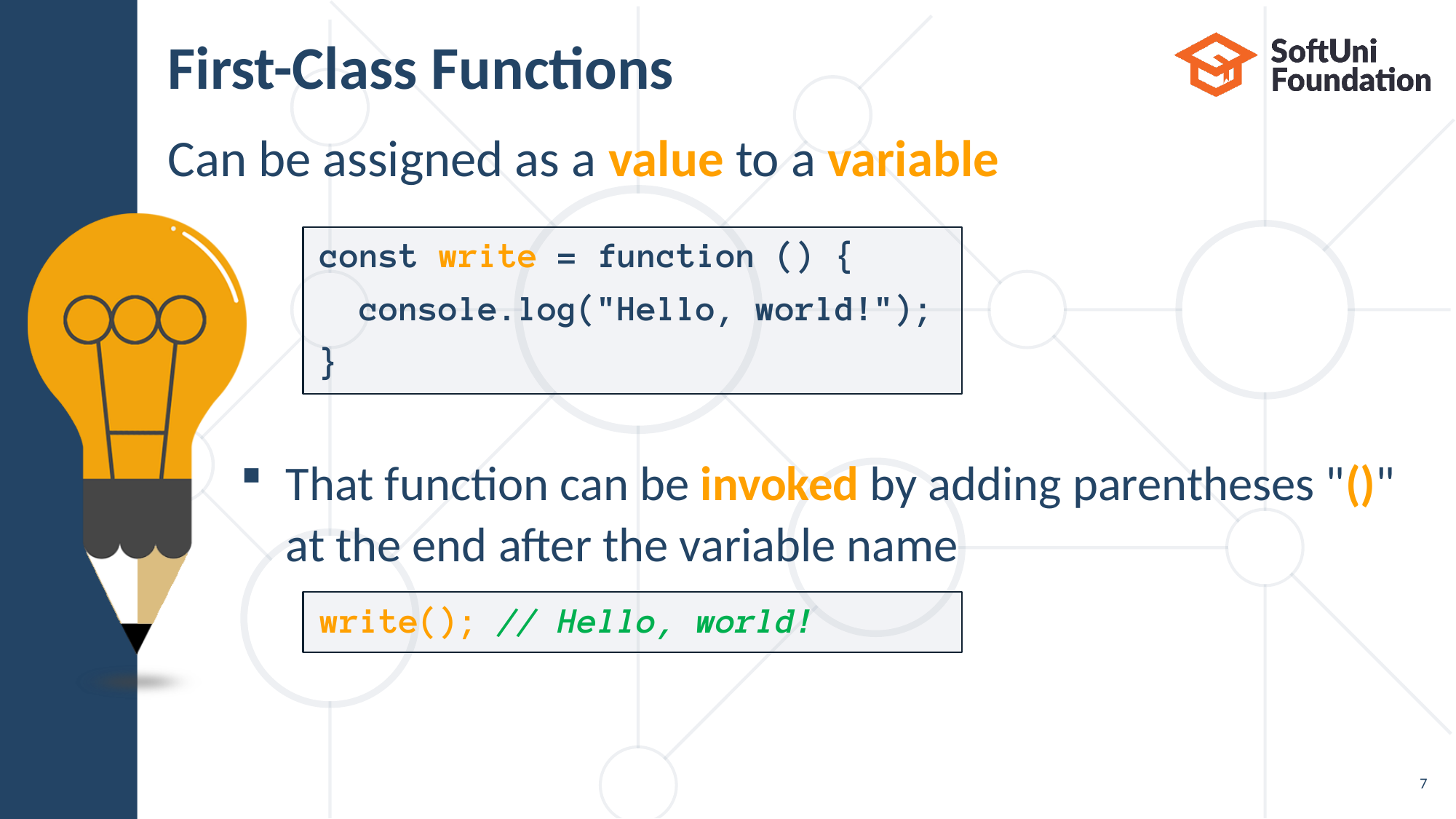

# First-Class Functions
Can be assigned as a value to a variable

That function can be invoked by adding parentheses "()" at the end after the variable name
const write = function () {
  console.log("Hello, world!");
}
write(); // Hello, world!
7